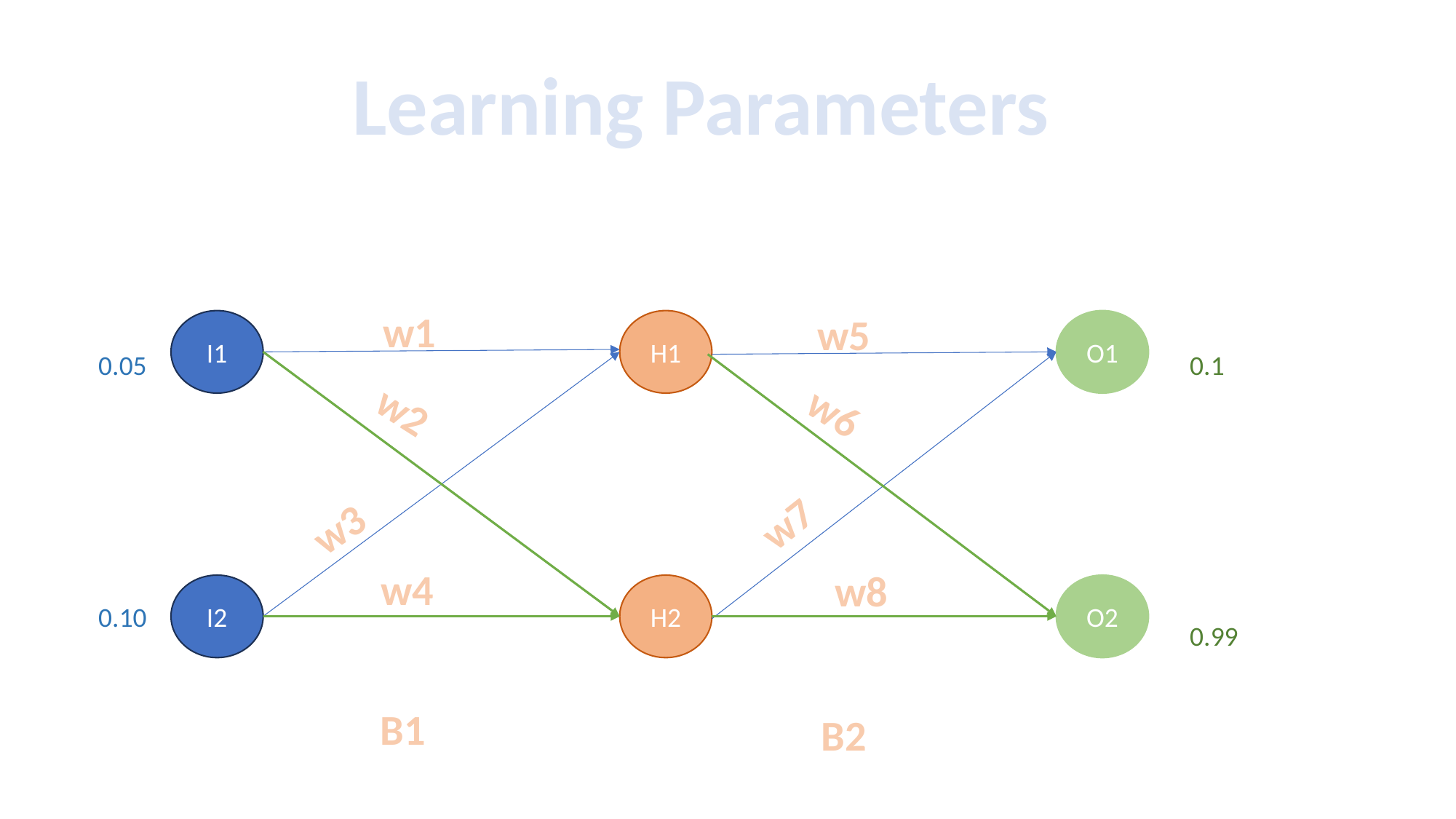

Learning Parameters
w1
w5
I1
H1
O1
0.05
0.1
w2
w6
w7
w3
w4
w8
I2
H2
O2
0.10
0.99
B1
B2